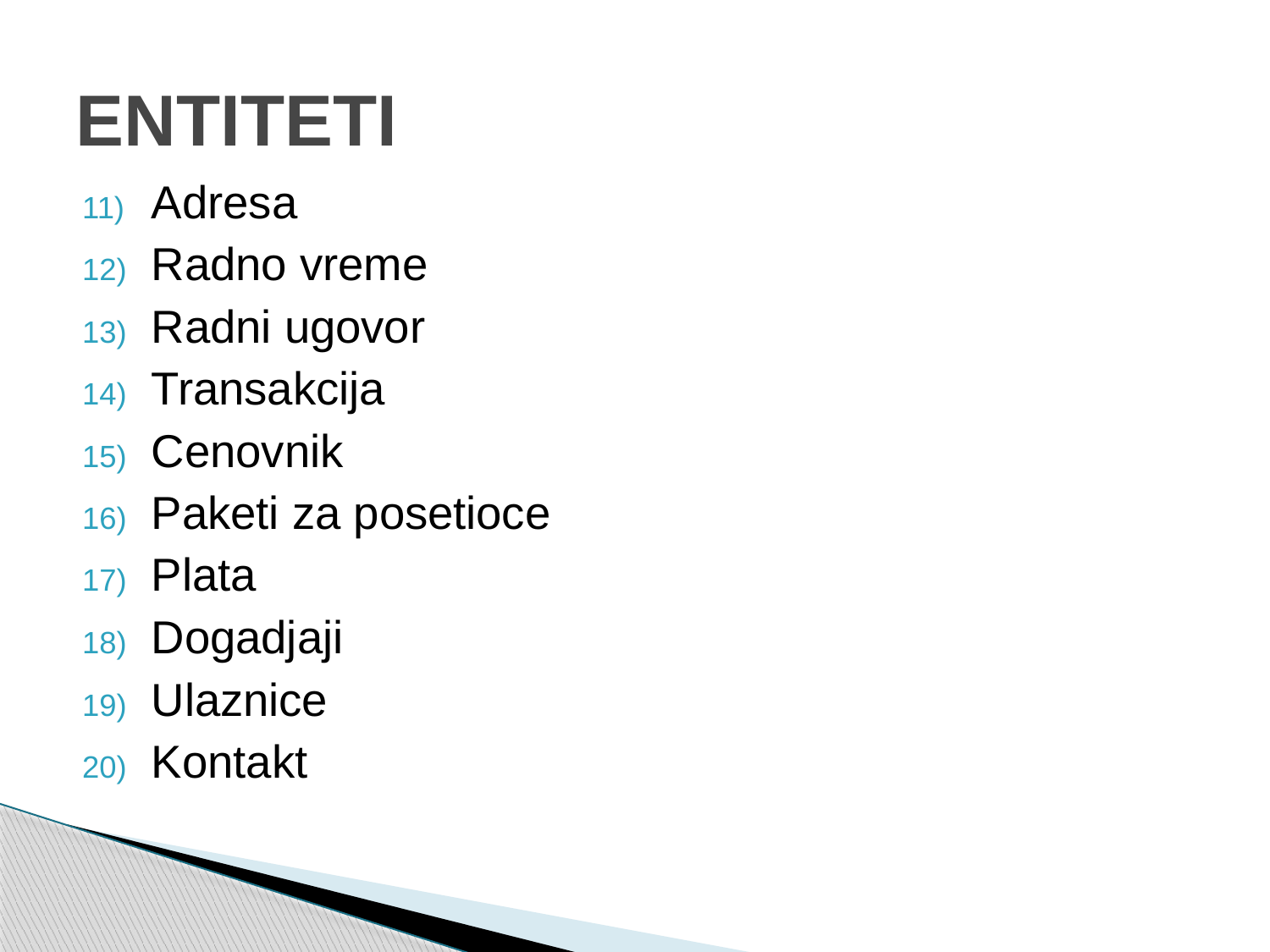

# ENTITETI
Adresa
Radno vreme
Radni ugovor
Transakcija
Cenovnik
Paketi za posetioce
Plata
Dogadjaji
Ulaznice
Kontakt